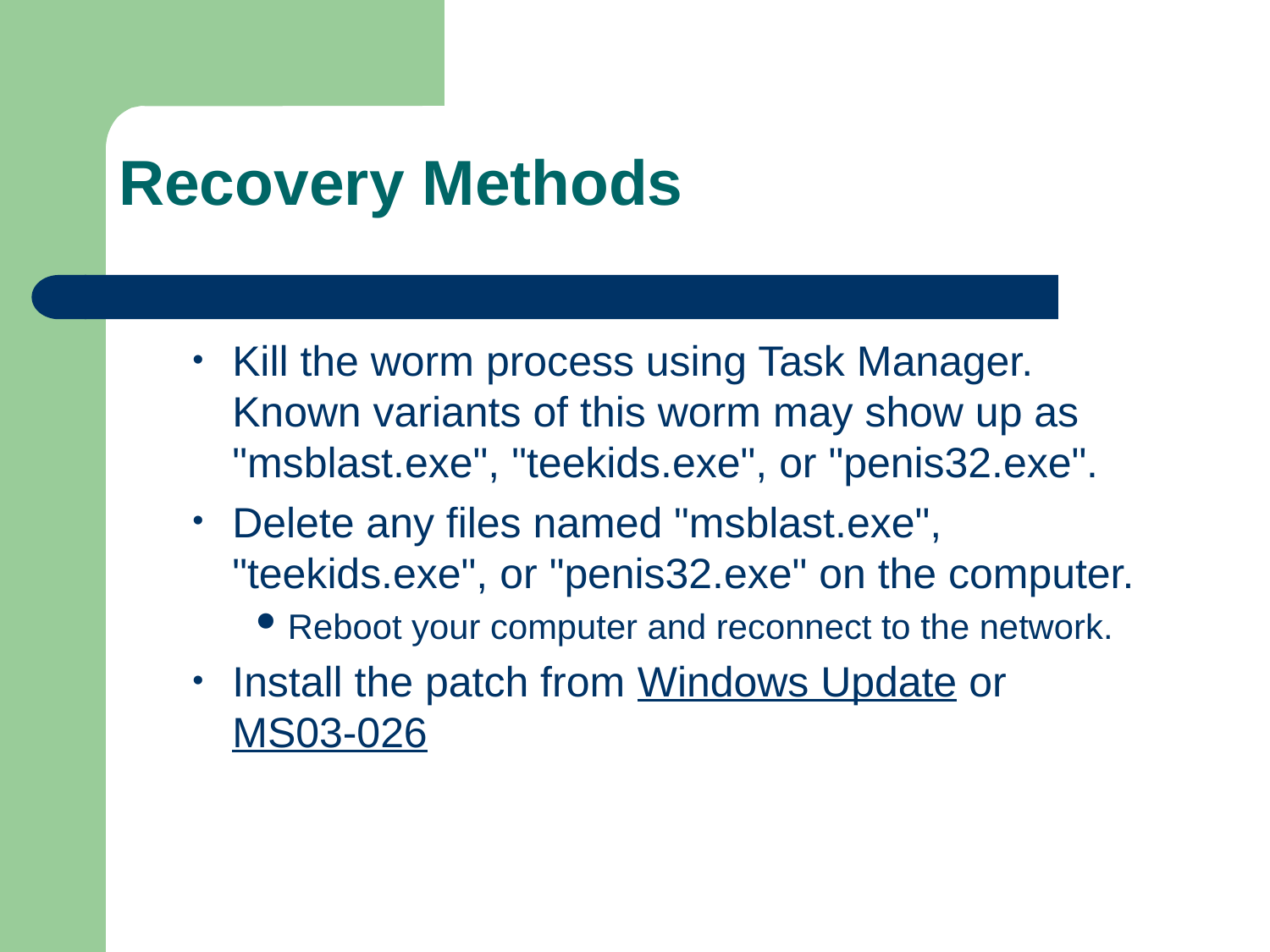

Recovery Methods
Kill the worm process using Task Manager. Known variants of this worm may show up as "msblast.exe", "teekids.exe", or "penis32.exe".
Delete any files named "msblast.exe", "teekids.exe", or "penis32.exe" on the computer.
Reboot your computer and reconnect to the network.
Install the patch from Windows Update or MS03-026